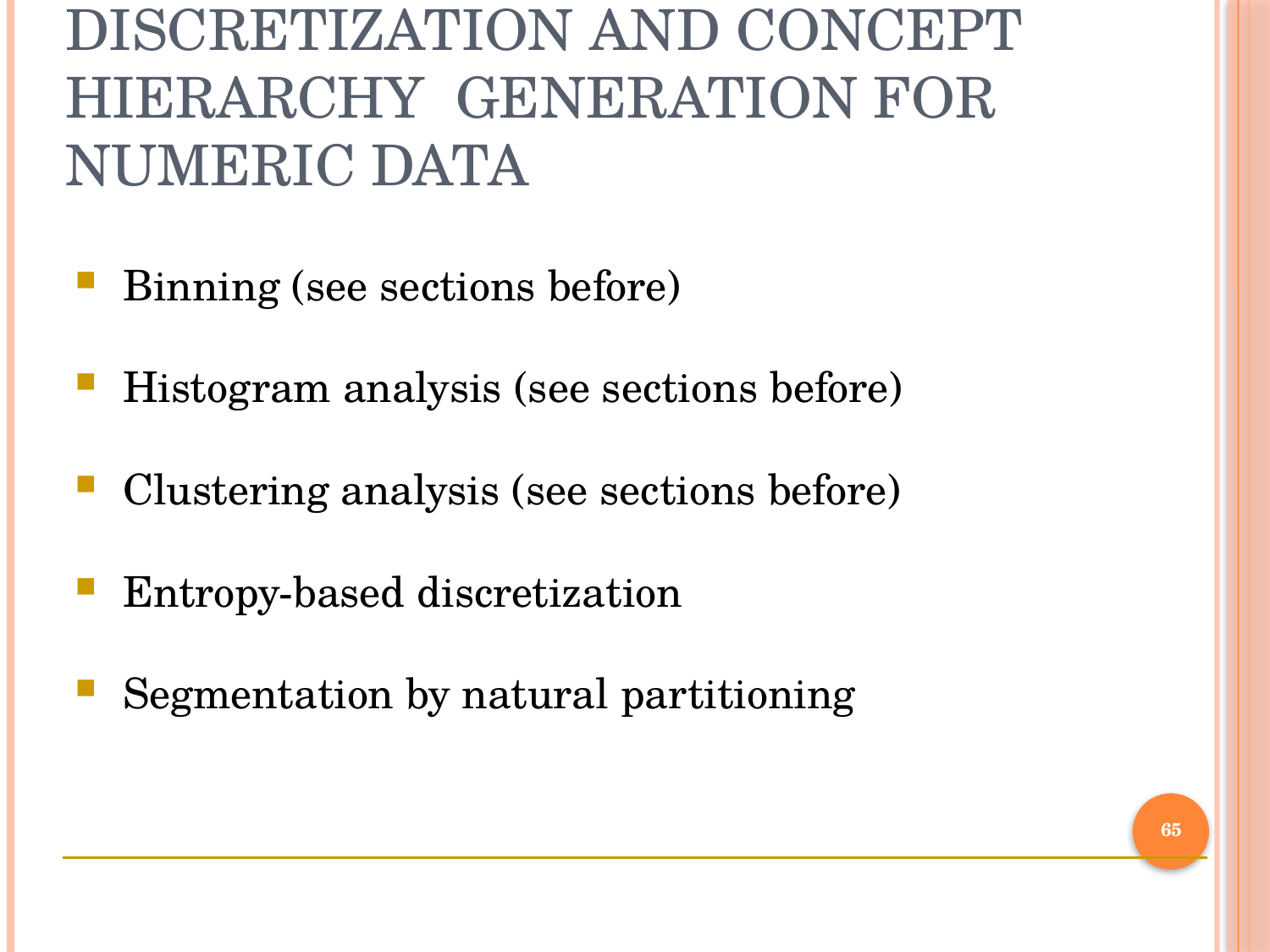

# Discretization and concept hierarchy  generation for numeric data
Binning (see sections before)

Histogram analysis (see sections before)

Clustering analysis (see sections before)

Entropy-based discretization

Segmentation by natural partitioning
65